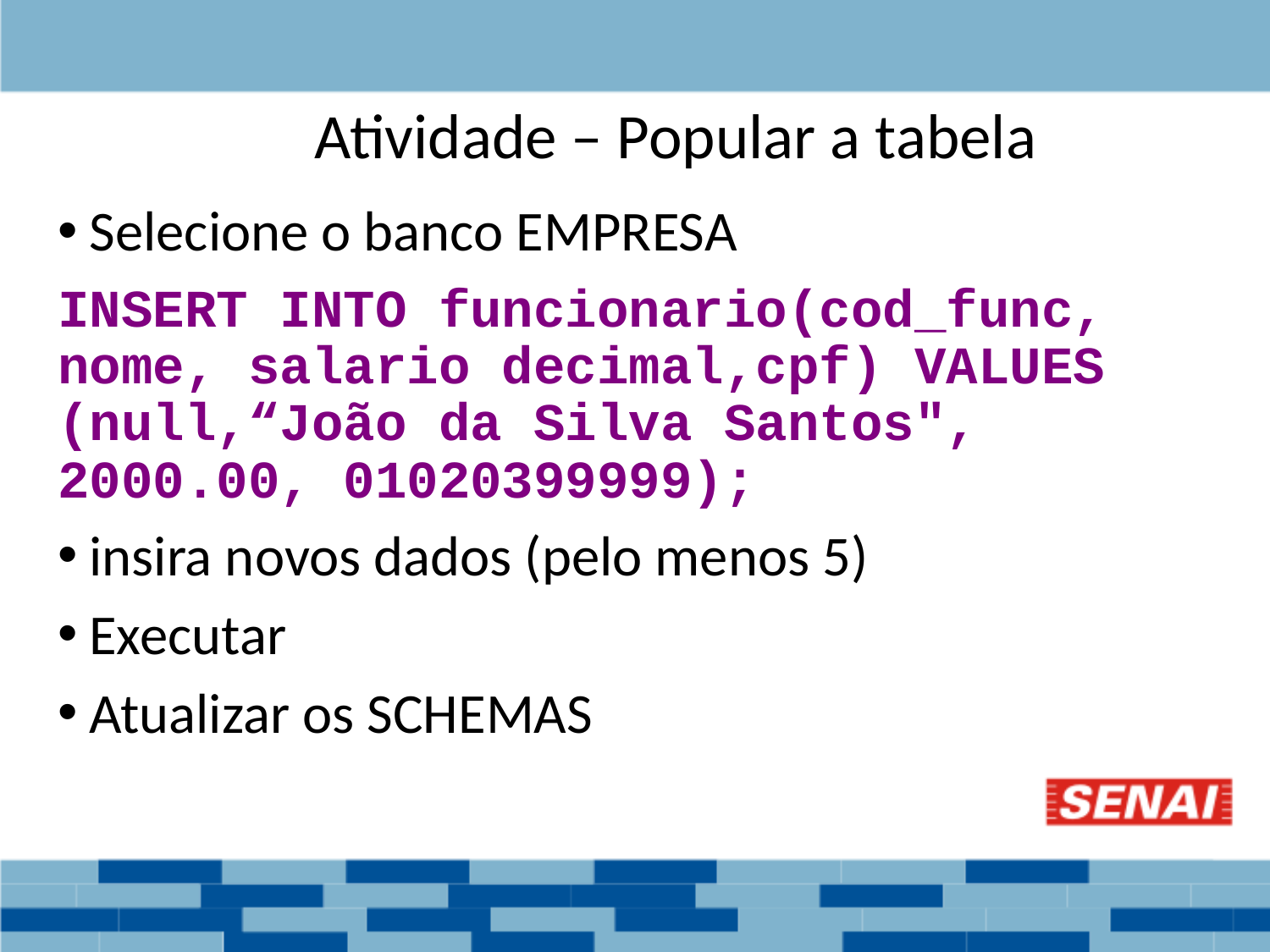

Atividade – Popular a tabela
Selecione o banco EMPRESA
INSERT INTO funcionario(cod_func, nome, salario decimal,cpf) VALUES (null,“João da Silva Santos", 2000.00, 01020399999);
insira novos dados (pelo menos 5)
Executar
Atualizar os SCHEMAS